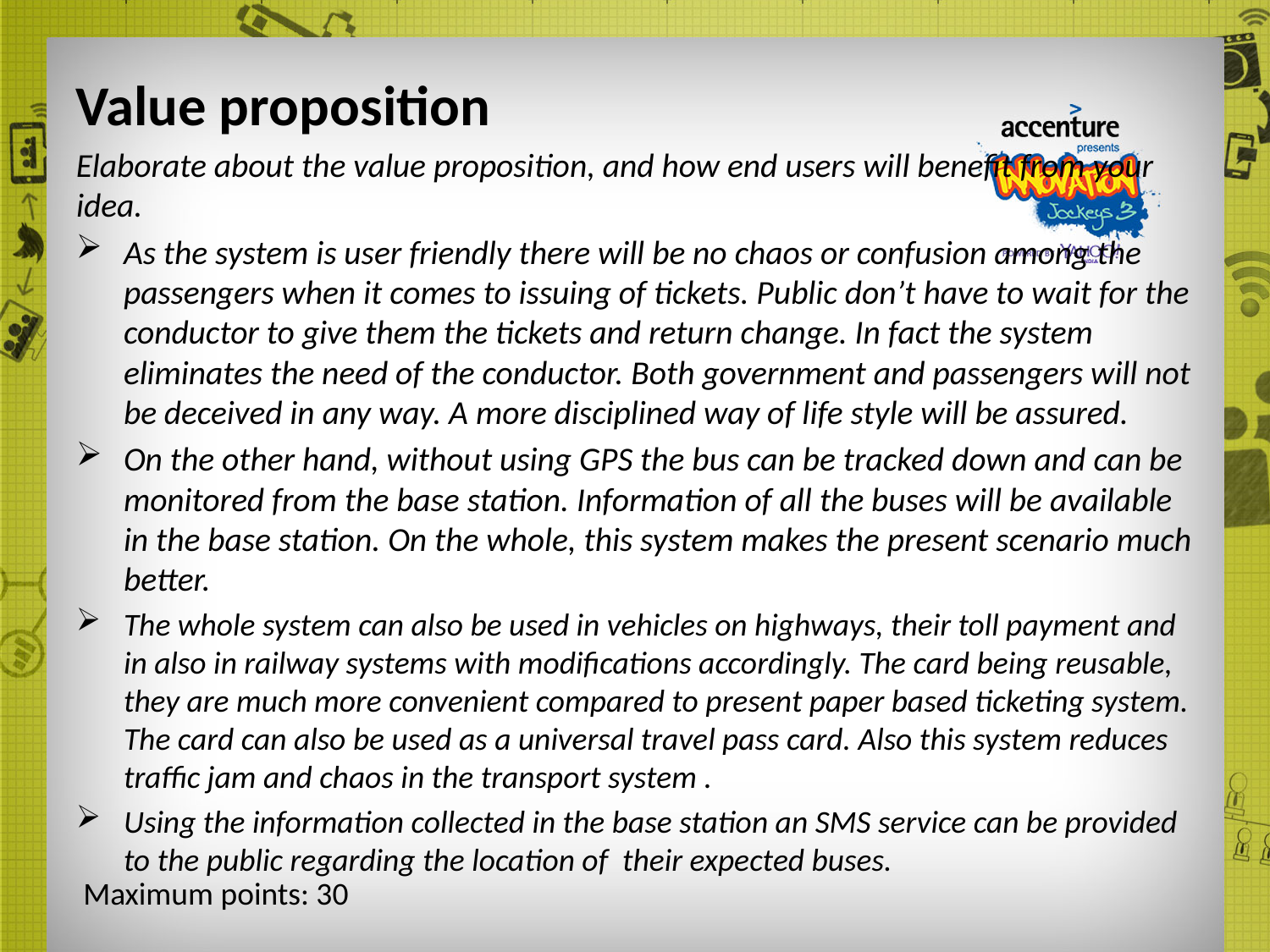

# Value proposition
Elaborate about the value proposition, and how end users will benefit from your idea.
As the system is user friendly there will be no chaos or confusion among the passengers when it comes to issuing of tickets. Public don’t have to wait for the conductor to give them the tickets and return change. In fact the system eliminates the need of the conductor. Both government and passengers will not be deceived in any way. A more disciplined way of life style will be assured.
On the other hand, without using GPS the bus can be tracked down and can be monitored from the base station. Information of all the buses will be available in the base station. On the whole, this system makes the present scenario much better.
The whole system can also be used in vehicles on highways, their toll payment and in also in railway systems with modifications accordingly. The card being reusable, they are much more convenient compared to present paper based ticketing system. The card can also be used as a universal travel pass card. Also this system reduces traffic jam and chaos in the transport system .
Using the information collected in the base station an SMS service can be provided  to the public regarding the location of  their expected buses.

Maximum points: 30